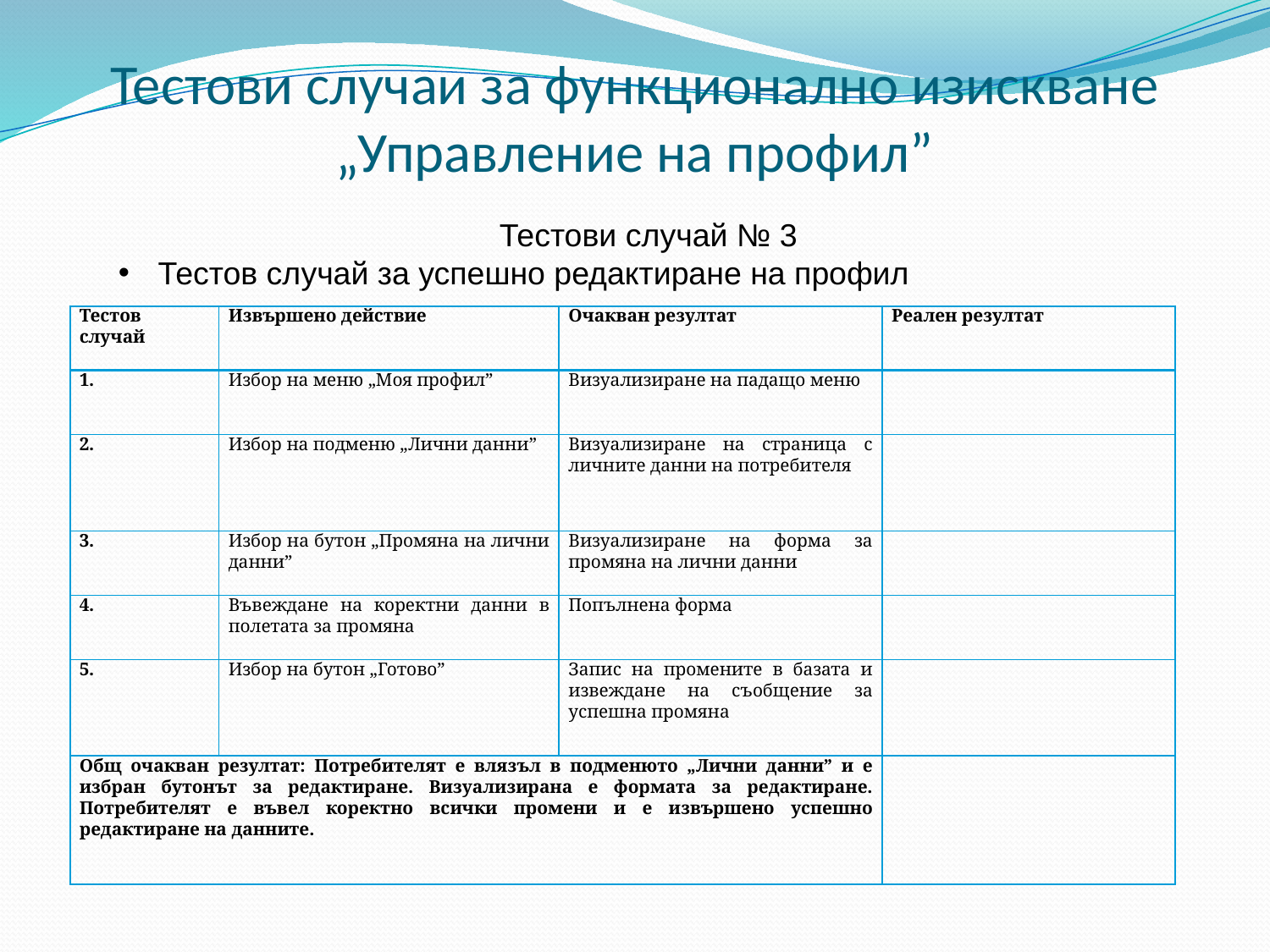

# Тестови случаи за функционално изискване „Управление на профил”

			Тестови случай № 3
Тестов случай за успешно редактиране на профил
| Тестов случай | Извършено действие | Очакван резултат | Реален резултат |
| --- | --- | --- | --- |
| 1. | Избор на меню „Моя профил” | Визуализиране на падащо меню |  |
| 2. | Избор на подменю „Лични данни” | Визуализиране на страница с личните данни на потребителя |  |
| 3. | Избор на бутон „Промяна на лични данни” | Визуализиране на форма за промяна на лични данни |  |
| 4. | Въвеждане на коректни данни в полетата за промяна | Попълнена форма |  |
| 5. | Избор на бутон „Готово” | Запис на промените в базата и извеждане на съобщение за успешна промяна |  |
| Общ очакван резултат: Потребителят е влязъл в подменюто „Лични данни” и е избран бутонът за редактиране. Визуализирана е формата за редактиране. Потребителят е въвел коректно всички промени и е извършено успешно редактиране на данните. |  |  |  |